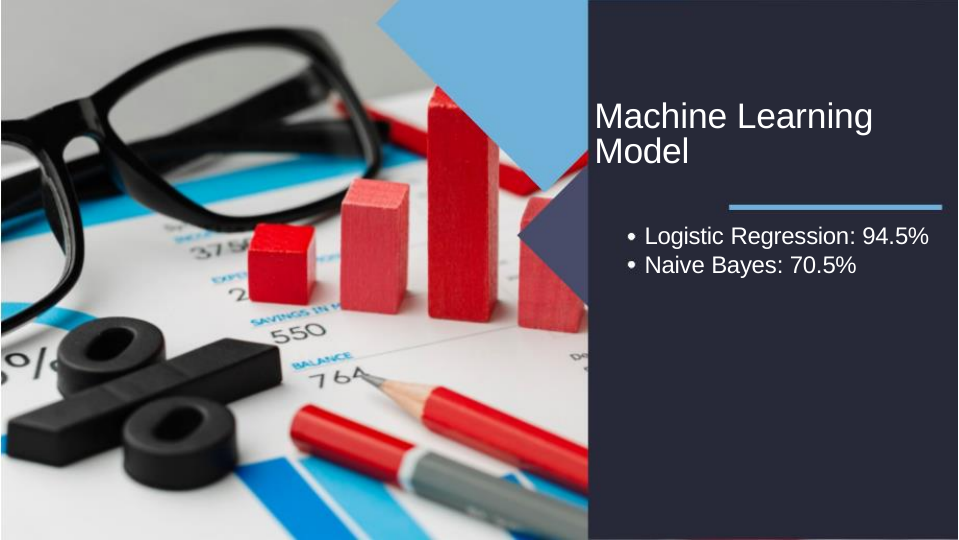

Machine Learning
Model
Logistic Regression: 94.5%
Naive Bayes: 70.5%